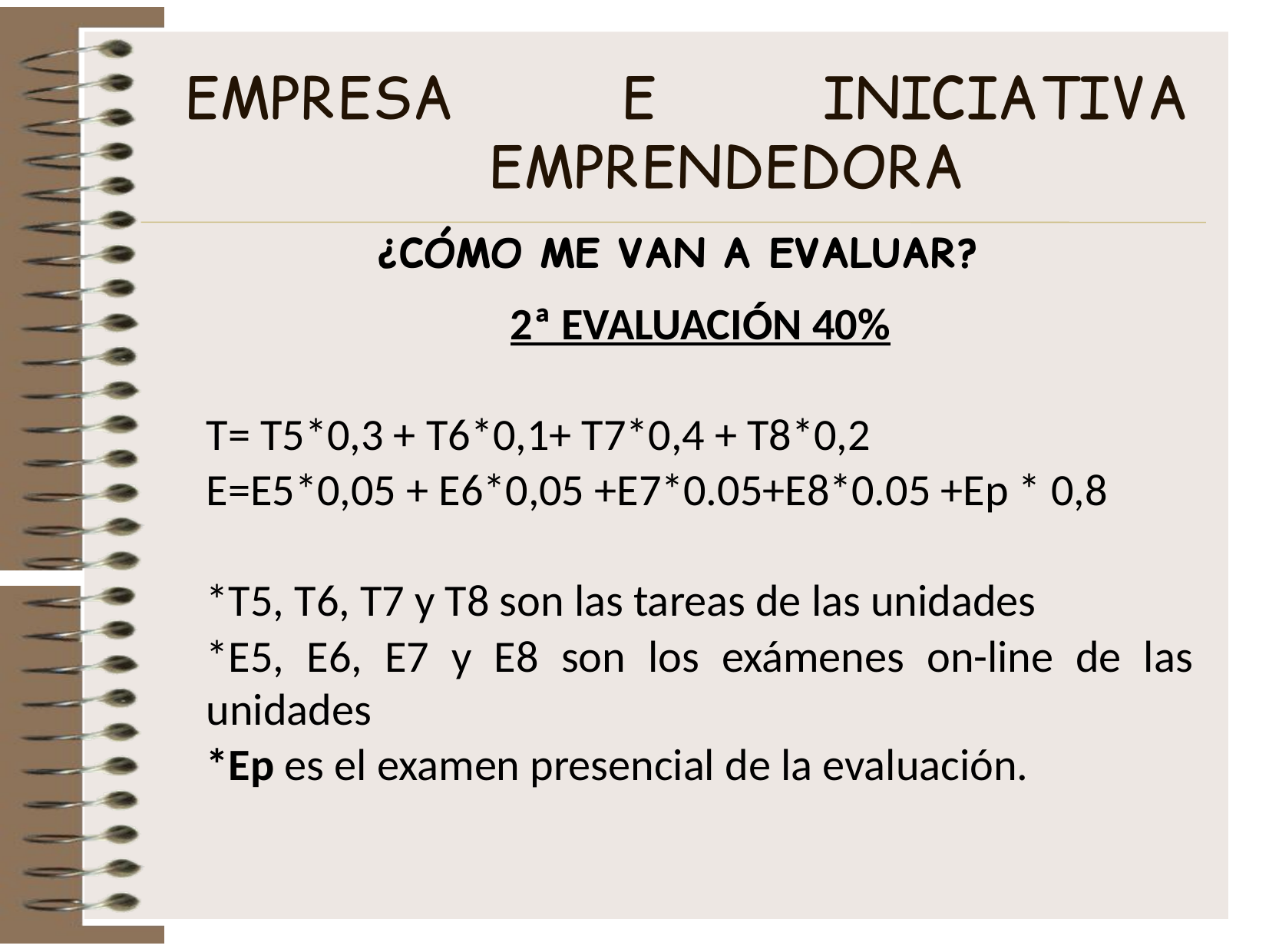

EMPRESA E INICIATIVA EMPRENDEDORA
# ¿CÓMO ME VAN A EVALUAR?
2ª EVALUACIÓN 40%

T= T5*0,3 + T6*0,1+ T7*0,4 + T8*0,2
E=E5*0,05 + E6*0,05 +E7*0.05+E8*0.05 +Ep * 0,8

*T5, T6, T7 y T8 son las tareas de las unidades
*E5, E6, E7 y E8 son los exámenes on-line de las unidades
*Ep es el examen presencial de la evaluación.